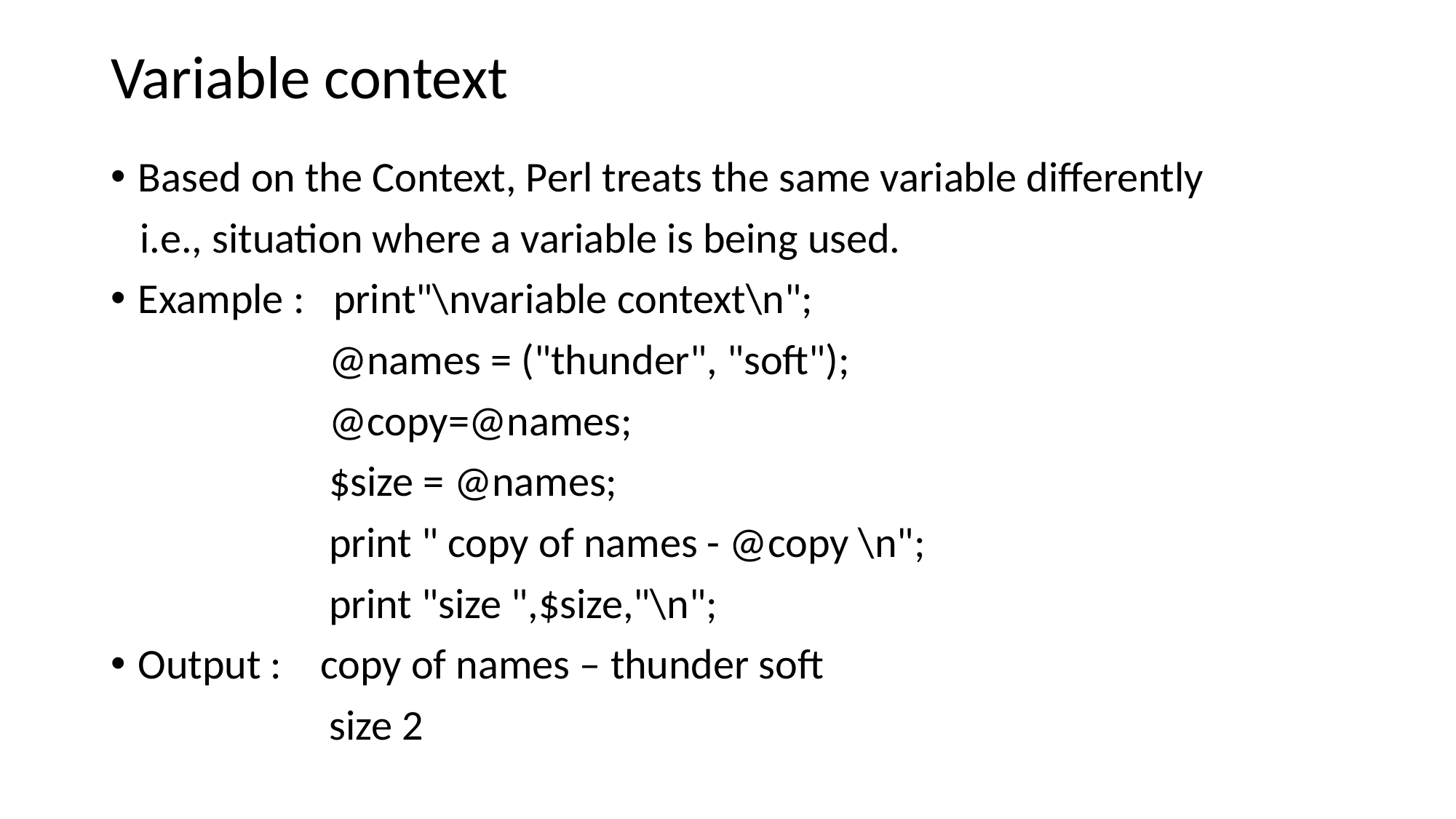

# Variable context
Based on the Context, Perl treats the same variable differently
   i.e., situation where a variable is being used.
Example :   print"\nvariable context\n";
		@names = ("thunder", "soft");
		@copy=@names;
		$size = @names;
		print " copy of names - @copy \n";
		print "size ",$size,"\n";
Output :    copy of names – thunder soft
		size 2